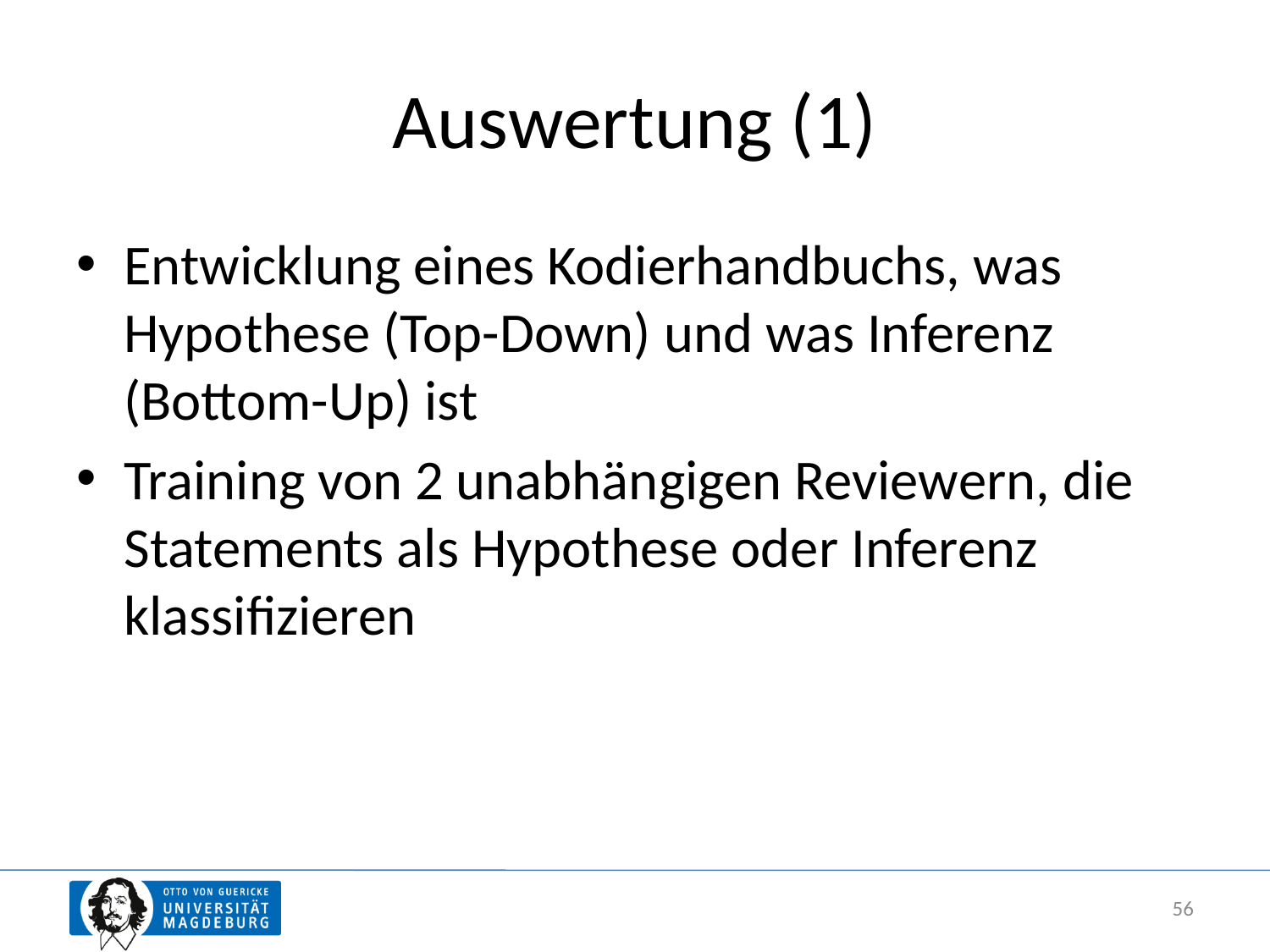

# Auswertung (1)
Entwicklung eines Kodierhandbuchs, was Hypothese (Top-Down) und was Inferenz (Bottom-Up) ist
Training von 2 unabhängigen Reviewern, die Statements als Hypothese oder Inferenz klassifizieren
56